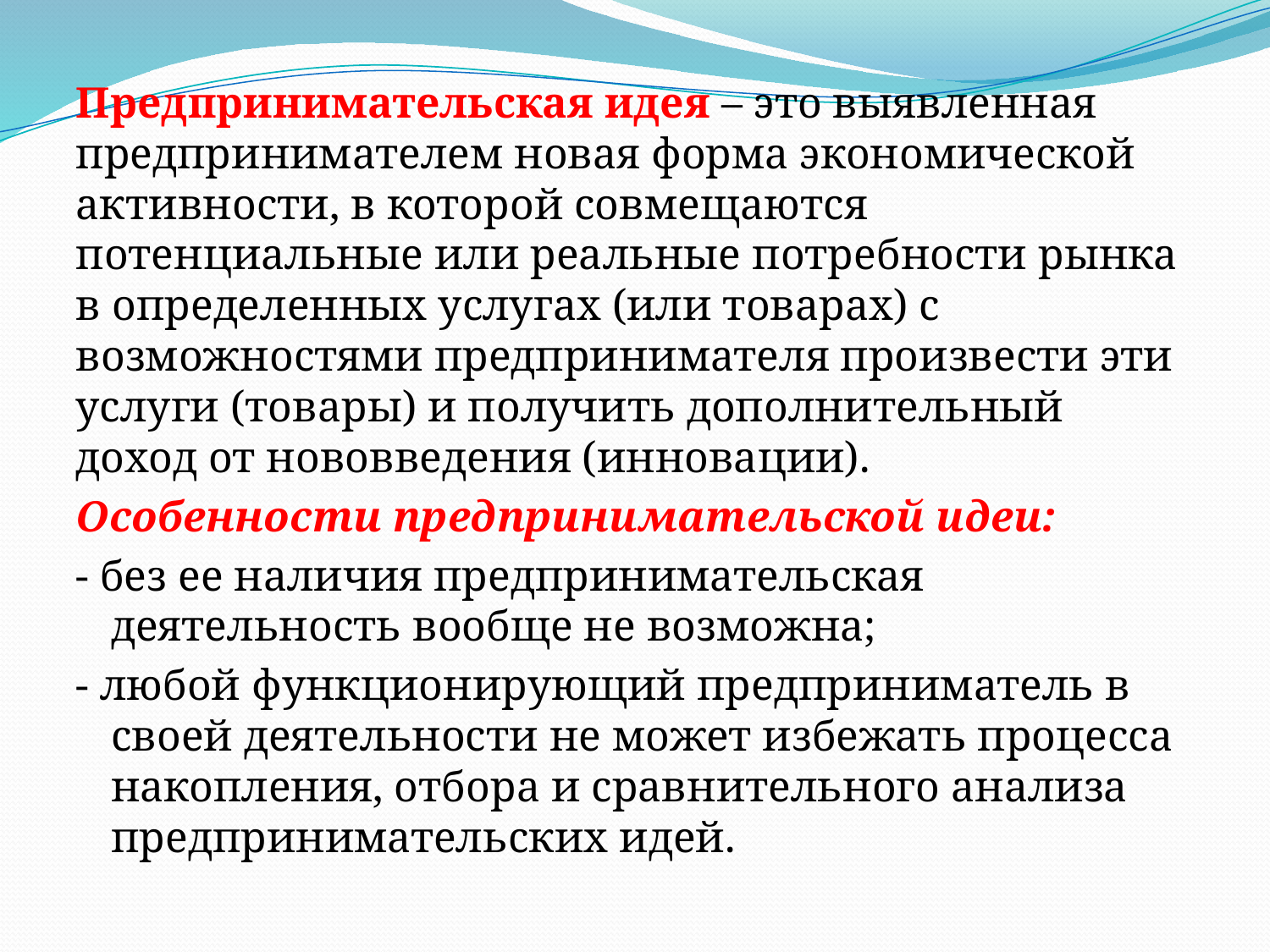

Предпринимательская идея – это выявленная предпринимателем новая форма экономической активности, в которой совмещаются потенциальные или реальные потребности рынка в определенных услугах (или товарах) с возможностями предпринимателя произвести эти услуги (товары) и получить дополнительный доход от нововведения (инновации).
Особенности предпринимательской идеи:
- без ее наличия предпринимательская деятельность вообще не возможна;
- любой функционирующий предприниматель в своей деятельности не может избежать процесса накопления, отбора и сравнительного анализа предпринимательских идей.